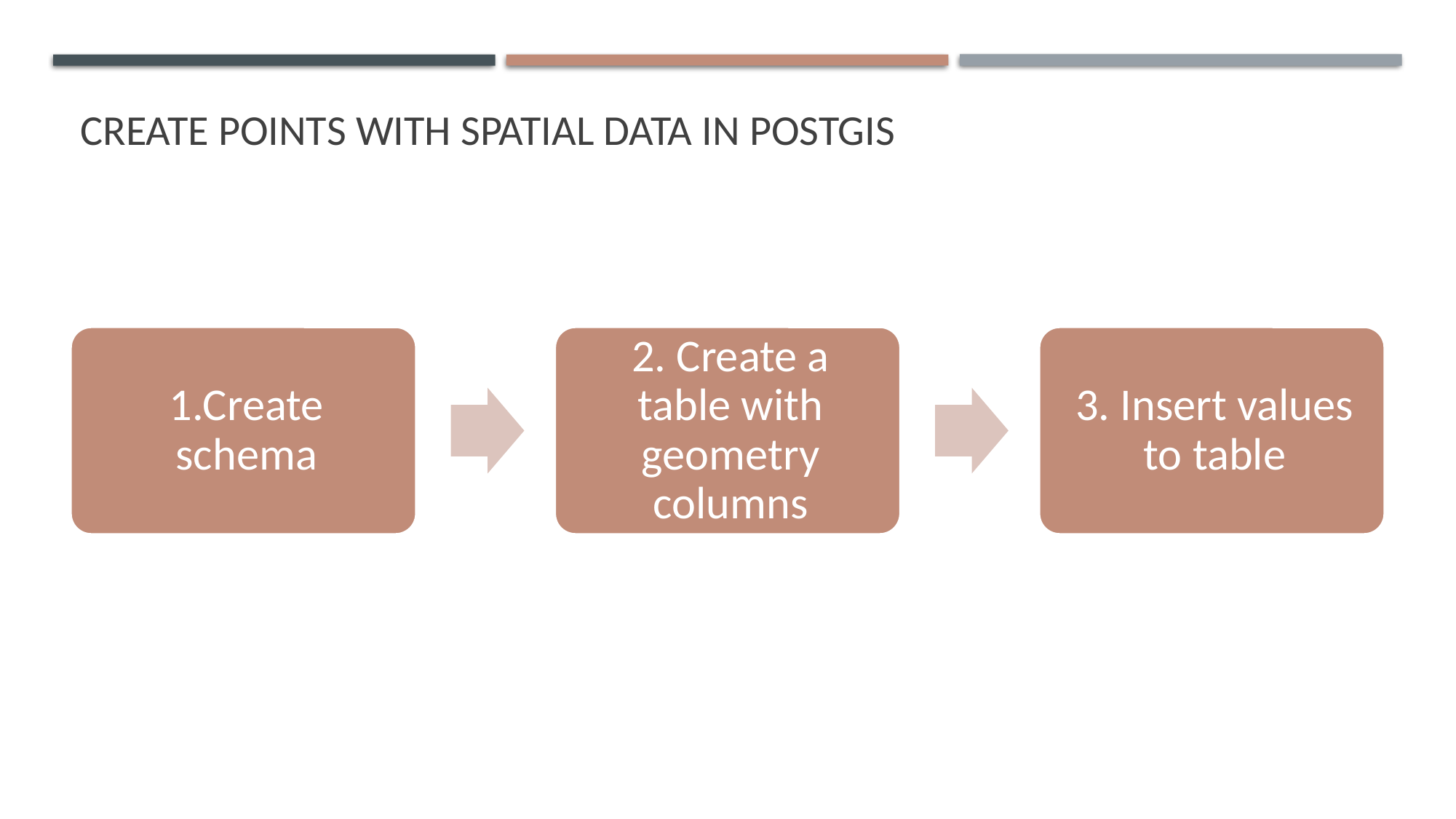

# Create points with spatial data in postgis
1.Create schema

2. Create a table with geometry columns

3. Insert values to table